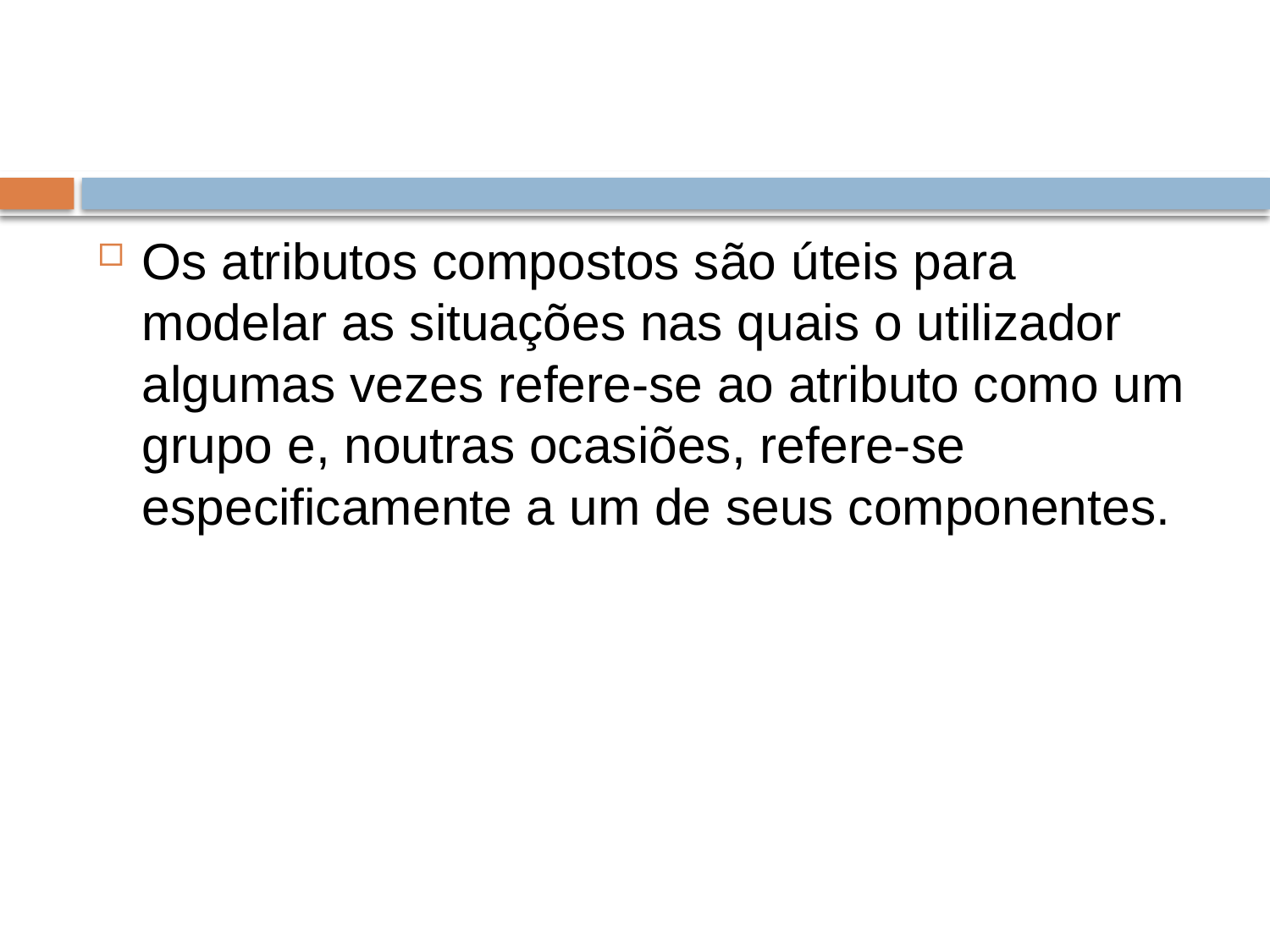

#
Os atributos compostos são úteis para modelar as situações nas quais o utilizador algumas vezes refere-se ao atributo como um grupo e, noutras ocasiões, refere-se especificamente a um de seus componentes.